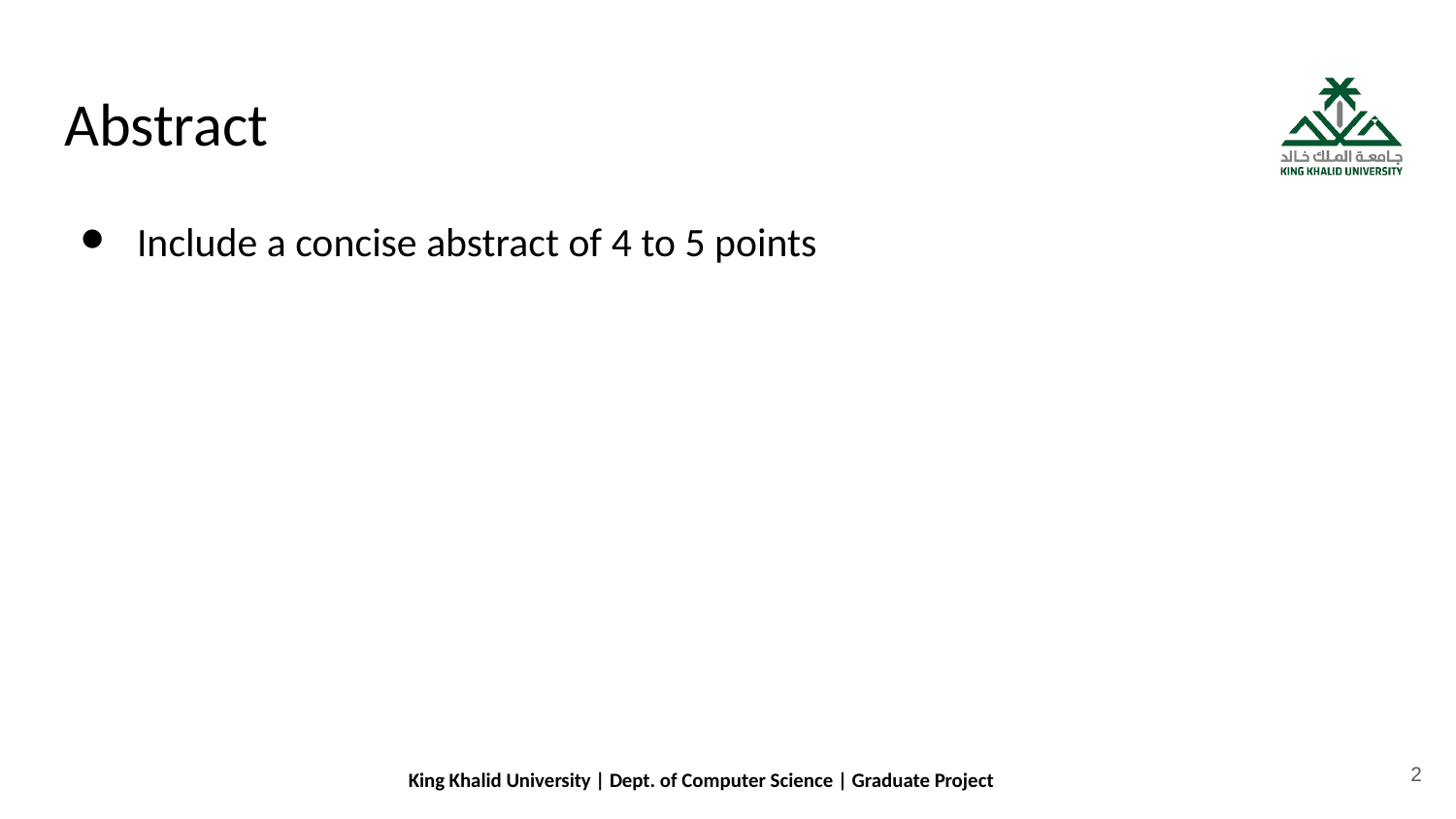

# Abstract
Include a concise abstract of 4 to 5 points
2